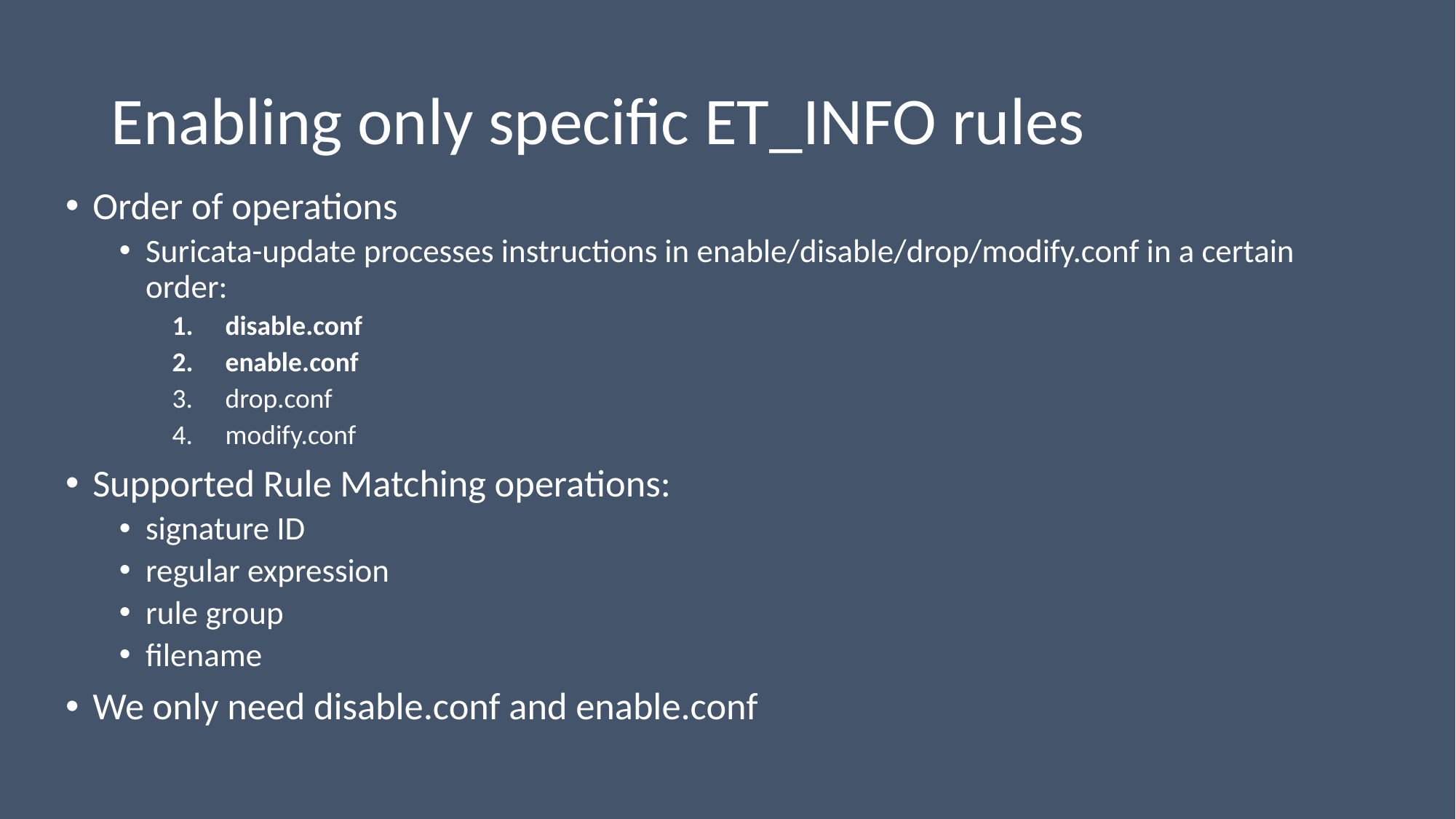

# Enabling only specific ET_INFO rules
Order of operations
Suricata-update processes instructions in enable/disable/drop/modify.conf in a certain order:
disable.conf
enable.conf
drop.conf
modify.conf
Supported Rule Matching operations:
signature ID
regular expression
rule group
filename
We only need disable.conf and enable.conf